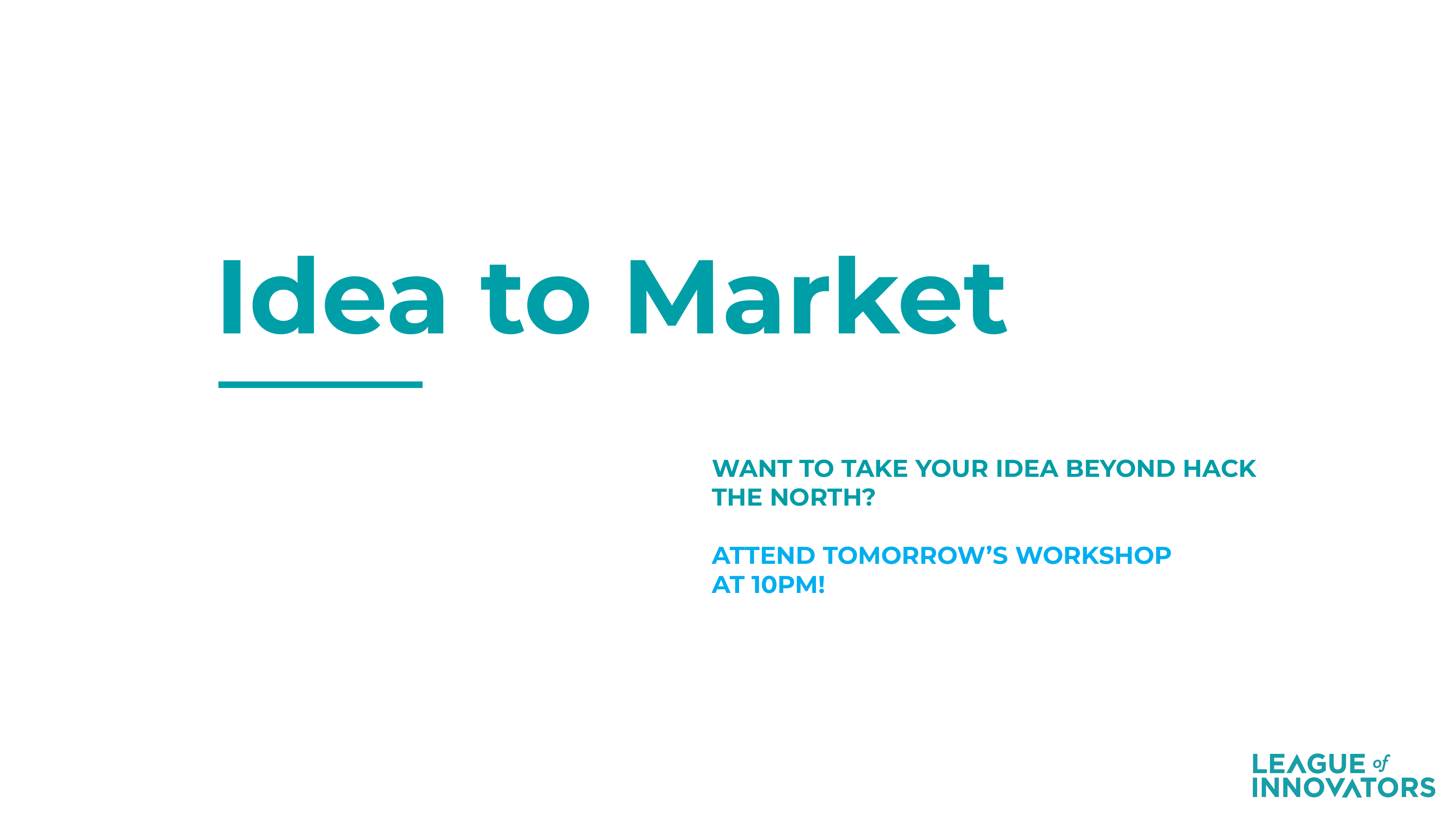

Idea to Market

WANT TO TAKE YOUR IDEA BEYOND HACK THE NORTH?
ATTEND TOMORROW’S WORKSHOP AT 10PM!